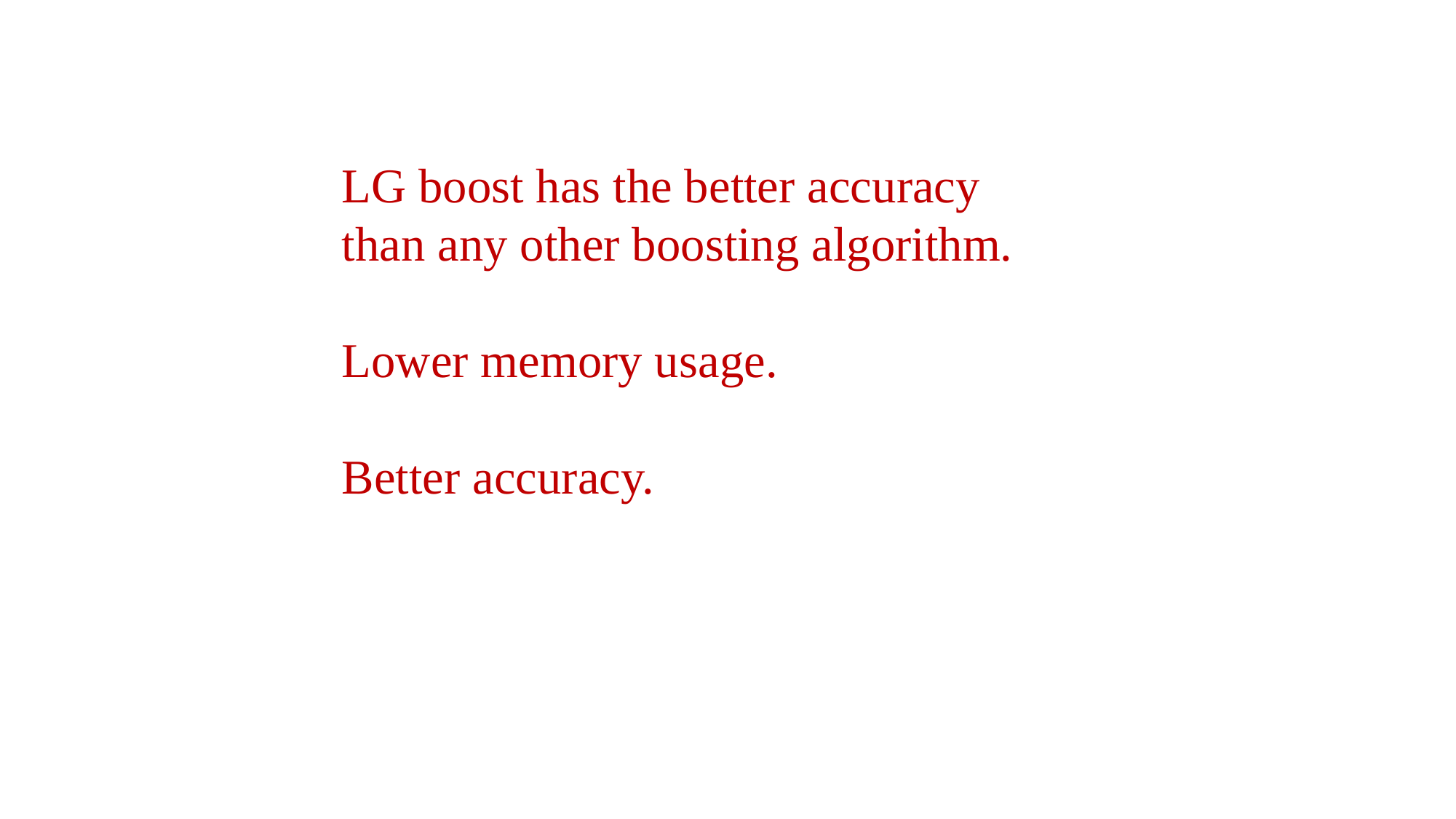

LG boost has the better accuracy than any other boosting algorithm.

Lower memory usage.

Better accuracy.